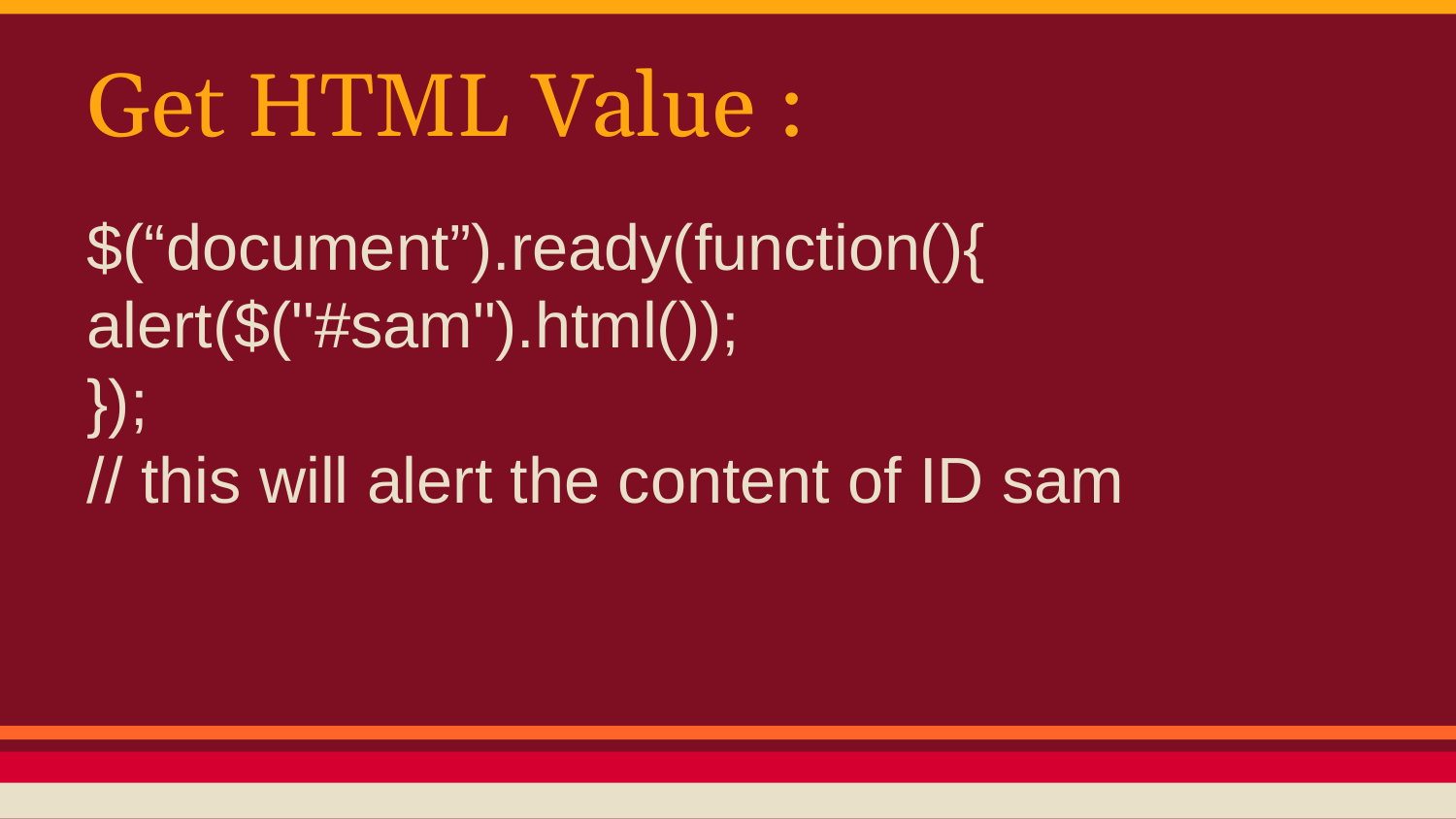

Get HTML Value :
$(“document”).ready(function(){
alert($("#sam").html());
});
// this will alert the content of ID sam